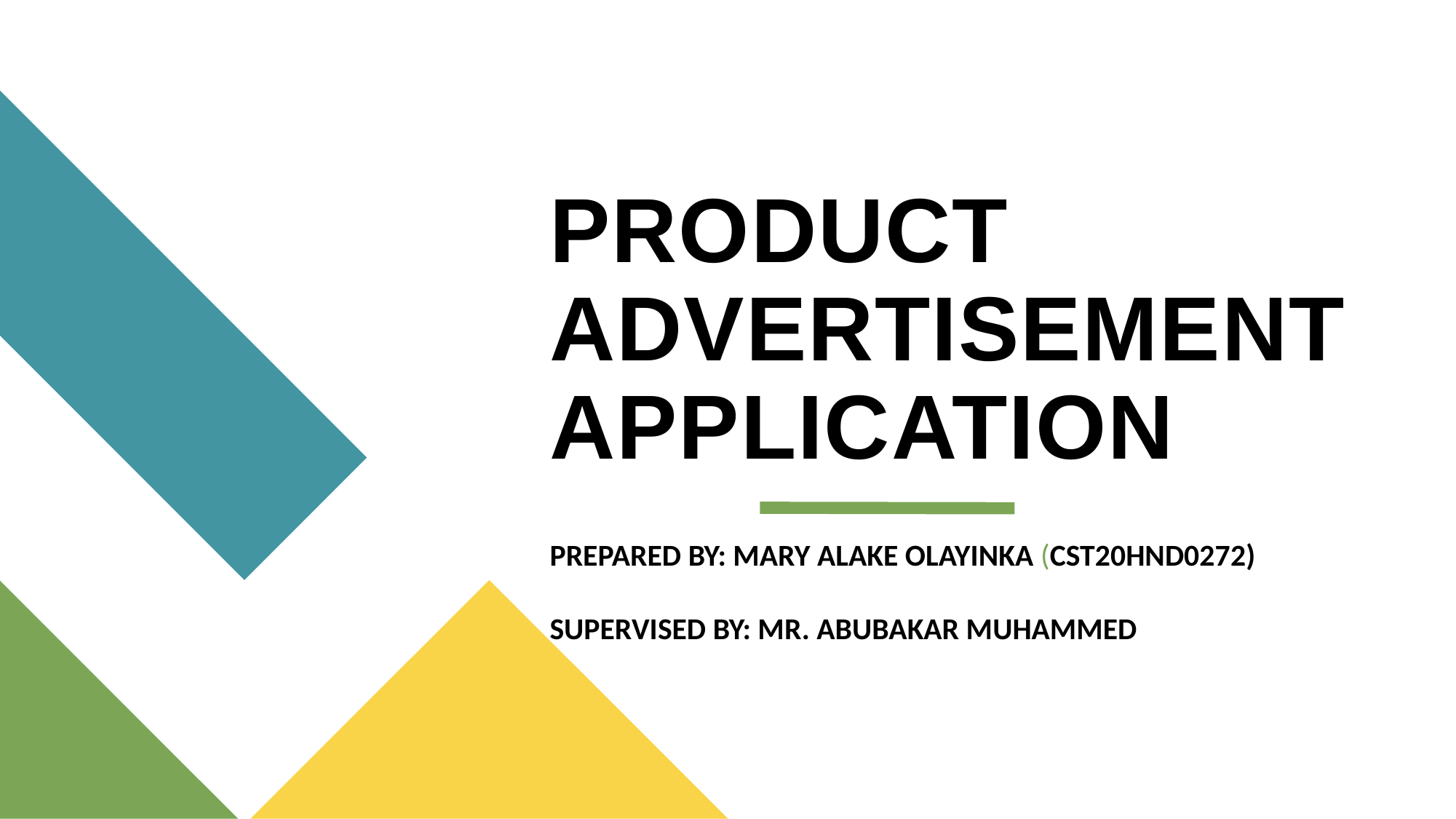

# PRODUCT ADVERTISEMENT APPLICATION
PREPARED BY: MARY ALAKE OLAYINKA (CST20HND0272)
SUPERVISED BY: MR. ABUBAKAR MUHAMMED